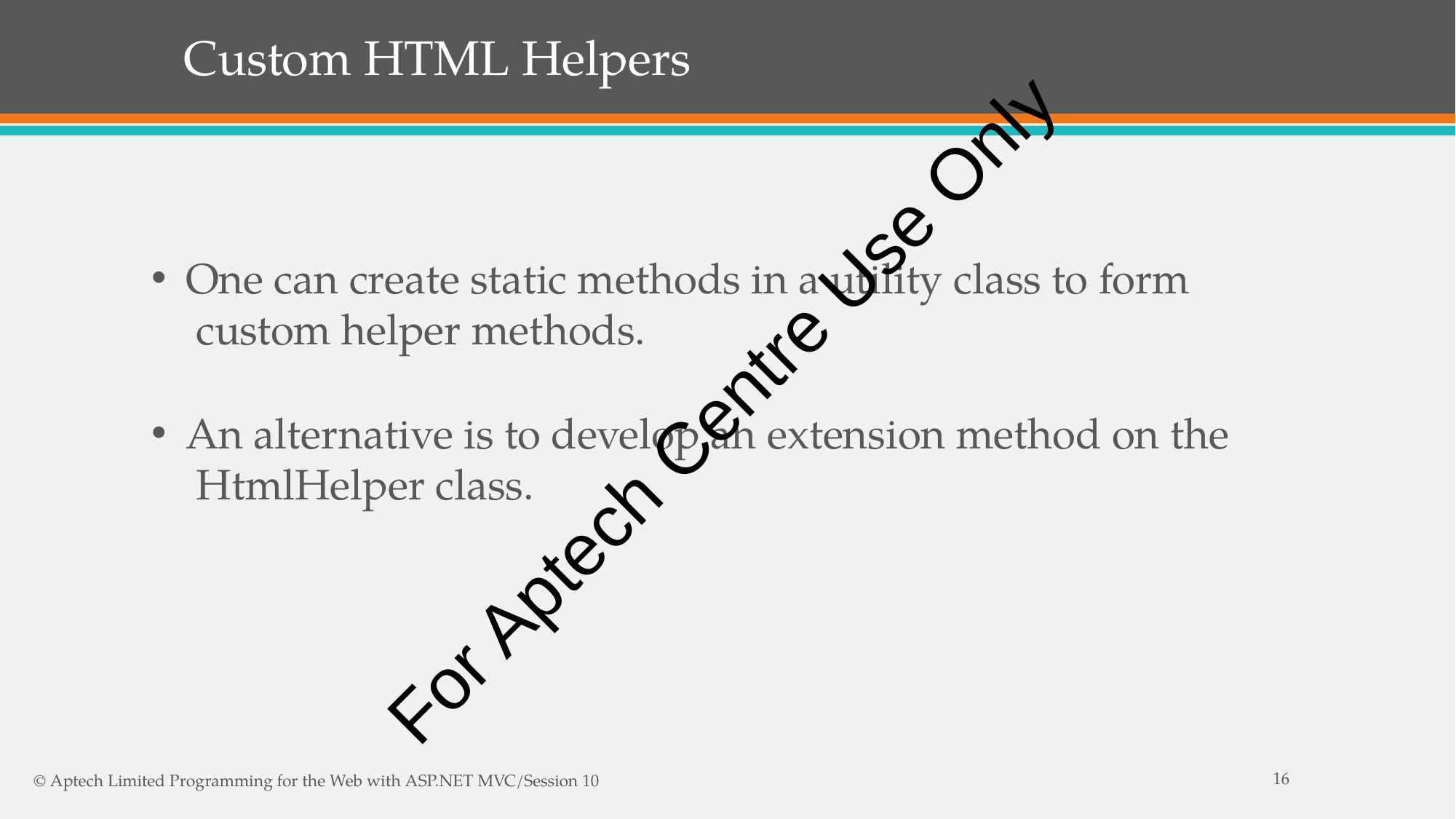

# Custom HTML Helpers
One can create static methods in a utility class to form  custom helper methods.

An alternative is to develop an extension method on the  HtmlHelper class.
For Aptech Centre Use Only
16
© Aptech Limited Programming for the Web with ASP.NET MVC/Session 10